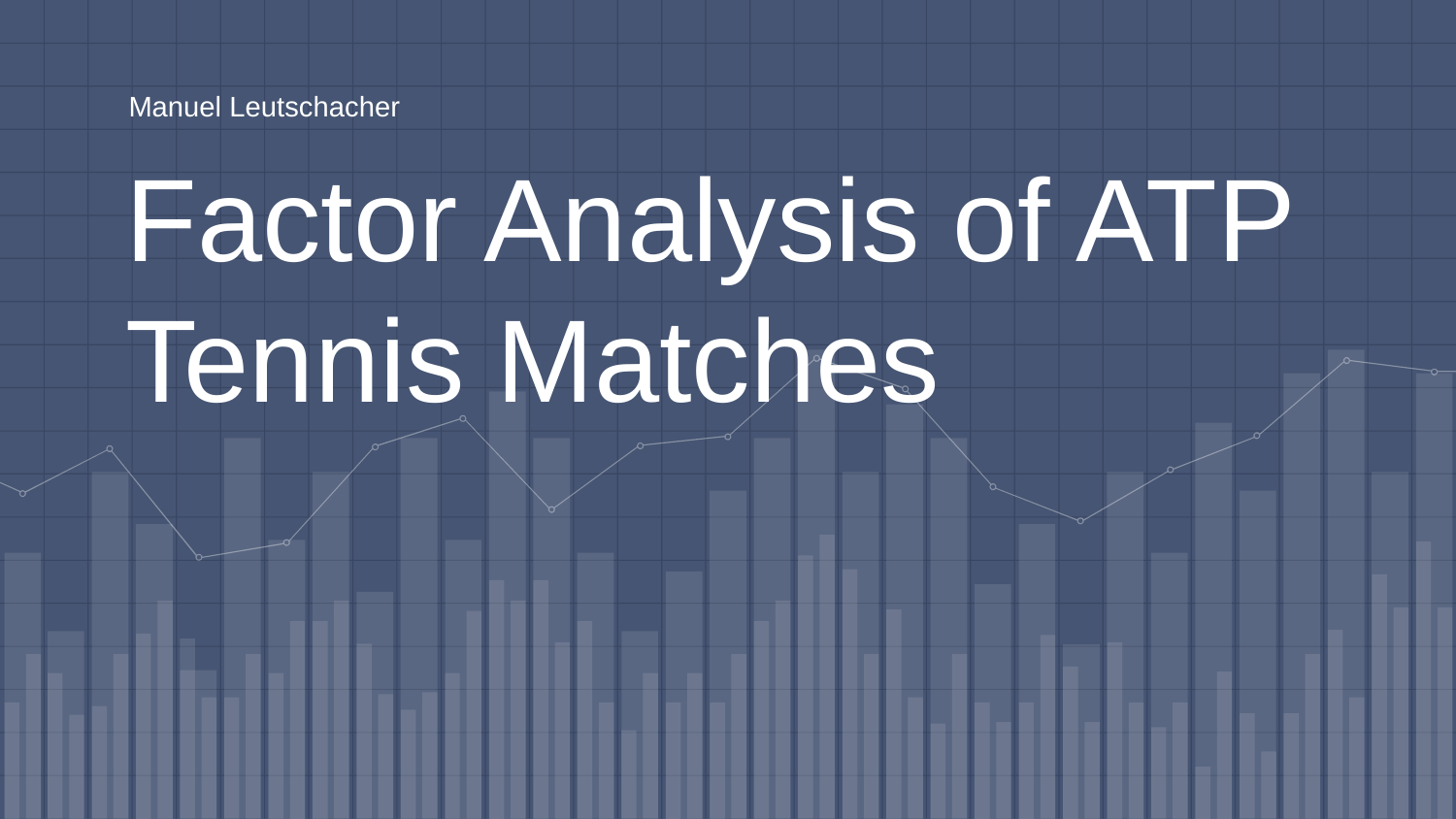

Manuel Leutschacher
# Factor Analysis of ATP Tennis Matches